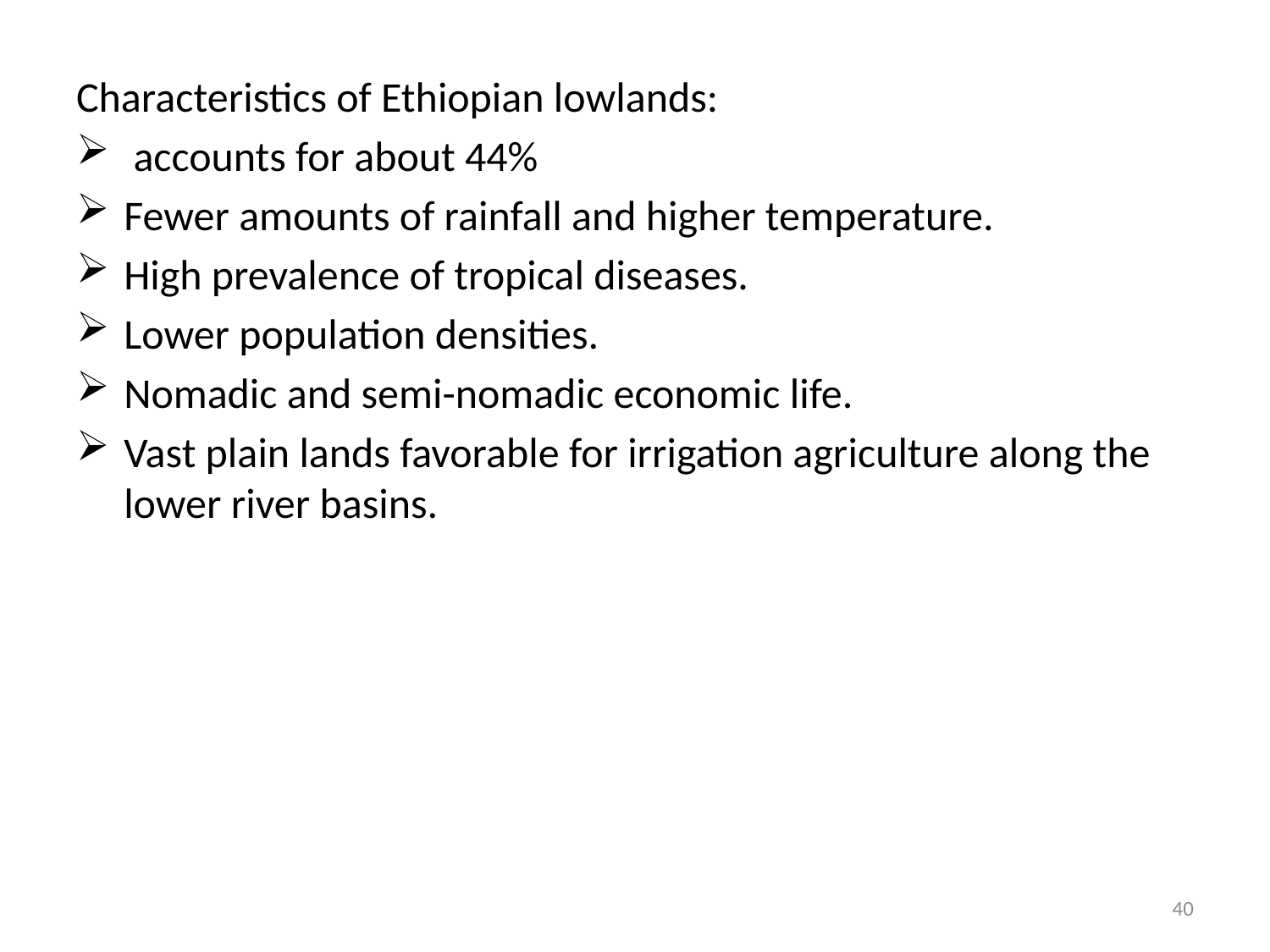

#
Characteristics of Ethiopian lowlands:
 accounts for about 44%
Fewer amounts of rainfall and higher temperature.
High prevalence of tropical diseases.
Lower population densities.
Nomadic and semi-nomadic economic life.
Vast plain lands favorable for irrigation agriculture along the lower river basins.

40